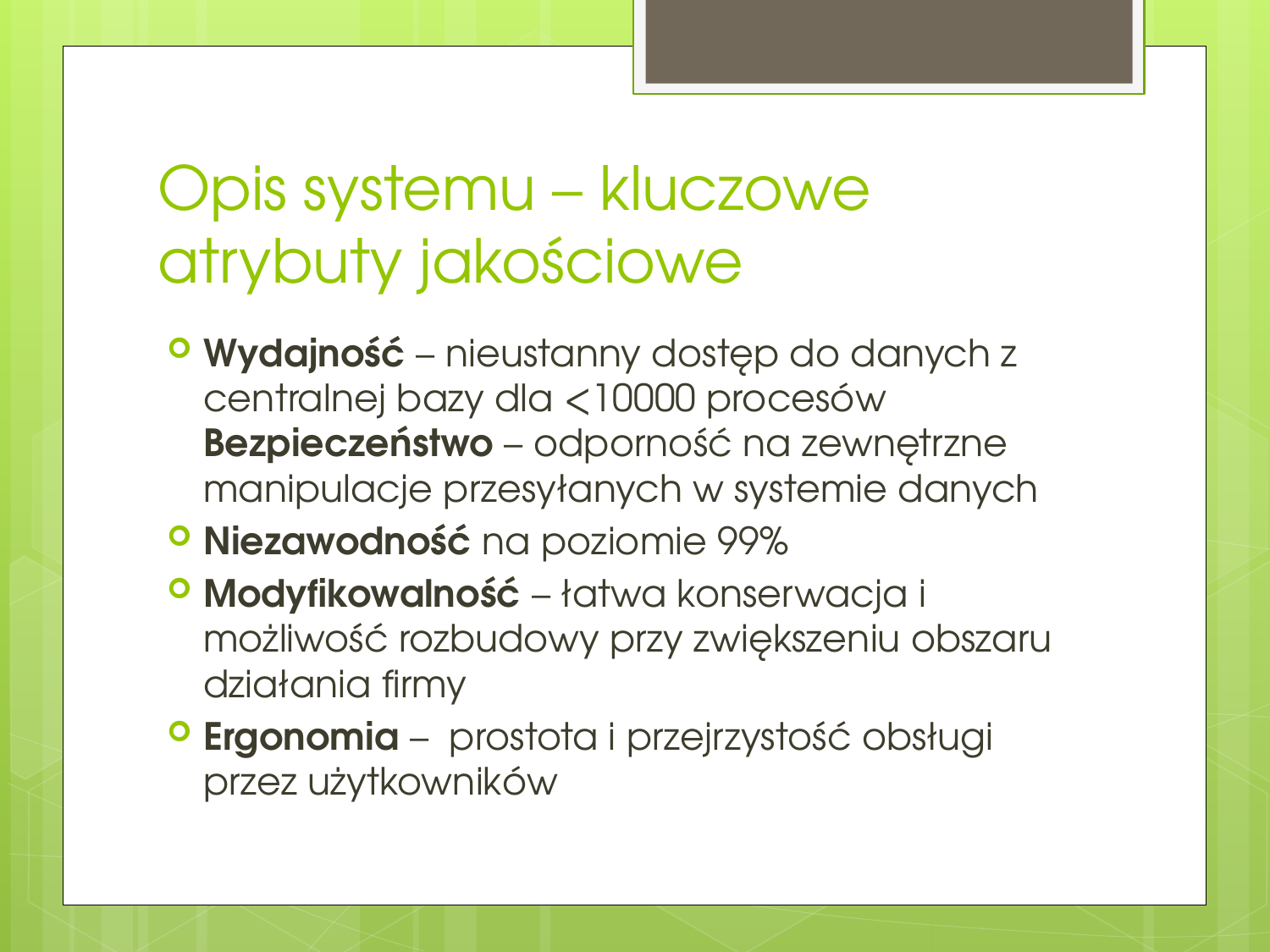

# Opis systemu – kluczowe atrybuty jakościowe
Wydajność – nieustanny dostęp do danych z centralnej bazy dla <10000 procesów Bezpieczeństwo – odporność na zewnętrzne manipulacje przesyłanych w systemie danych
Niezawodność na poziomie 99%
Modyfikowalność – łatwa konserwacja i możliwość rozbudowy przy zwiększeniu obszaru działania firmy
Ergonomia –  prostota i przejrzystość obsługi przez użytkowników